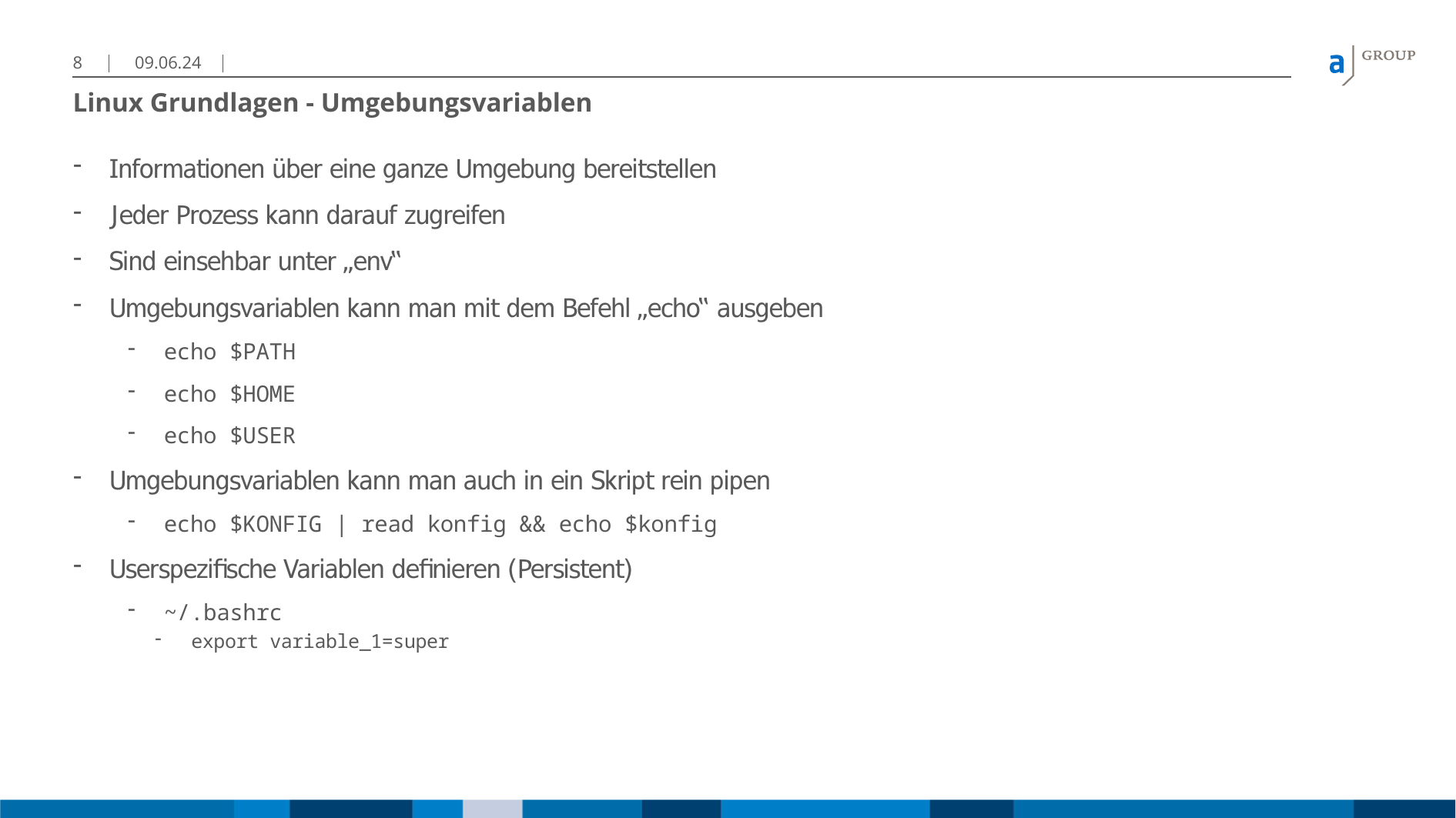

8
09.06.24

# Linux Grundlagen - Umgebungsvariablen
Informationen über eine ganze Umgebung bereitstellen
Jeder Prozess kann darauf zugreifen
Sind einsehbar unter „env“
Umgebungsvariablen kann man mit dem Befehl „echo“ ausgeben
echo $PATH
echo $HOME
echo $USER
Umgebungsvariablen kann man auch in ein Skript rein pipen
echo $KONFIG | read konfig && echo $konfig
Userspezifische Variablen definieren (Persistent)
~/.bashrc
export variable_1=super